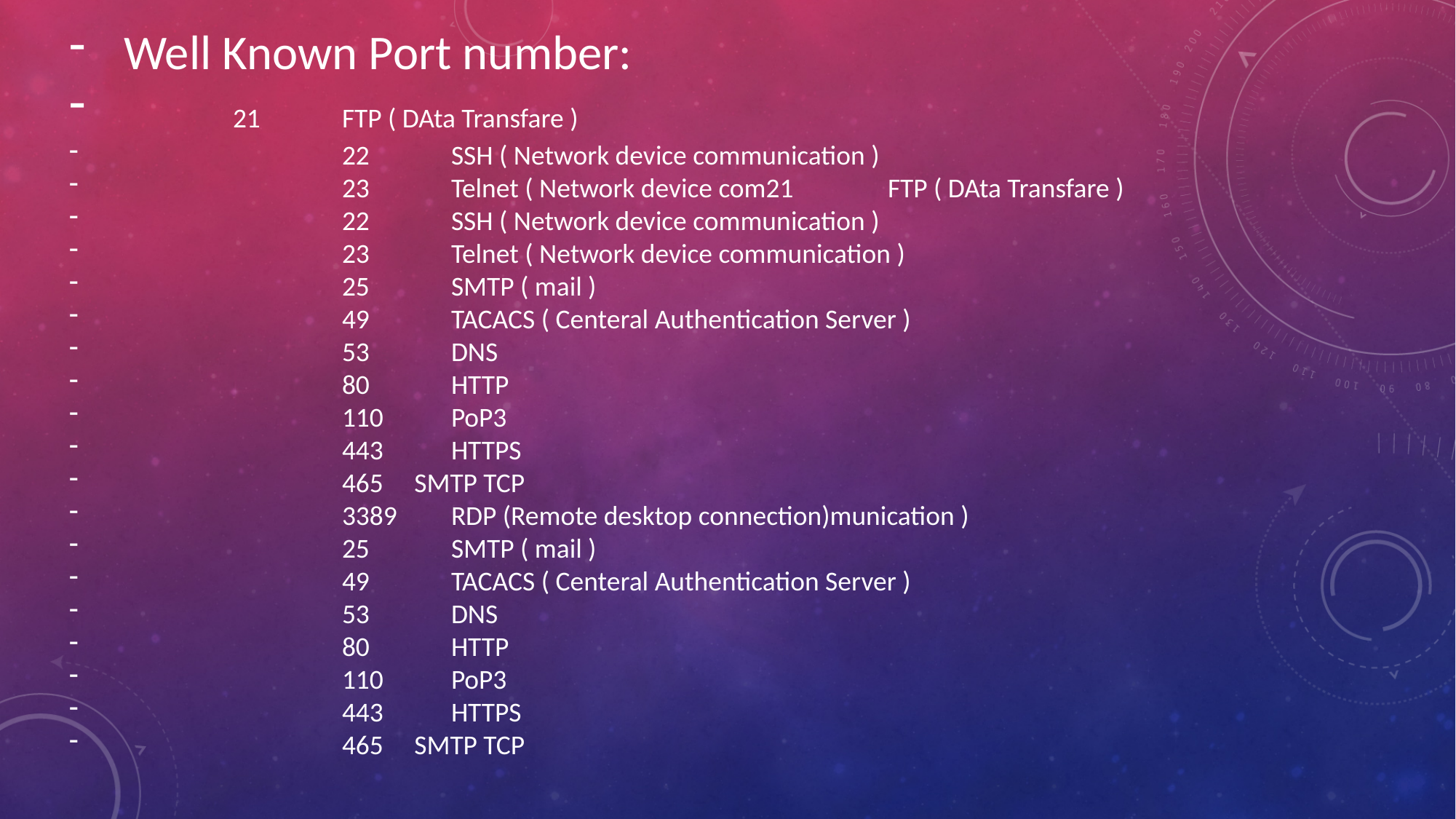

Well Known Port number:
          21	FTP ( DAta Transfare )
		22	SSH ( Network device communication )
		23	Telnet ( Network device com21	FTP ( DAta Transfare )
		22	SSH ( Network device communication )
		23	Telnet ( Network device communication )
		25	SMTP ( mail )
		49	TACACS ( Centeral Authentication Server )
		53	DNS
		80	HTTP
		110	PoP3
		443	HTTPS
		465     SMTP TCP
		3389 	RDP (Remote desktop connection)munication )
		25	SMTP ( mail )
		49	TACACS ( Centeral Authentication Server )
		53	DNS
		80	HTTP
		110	PoP3
		443	HTTPS
		465     SMTP TCP